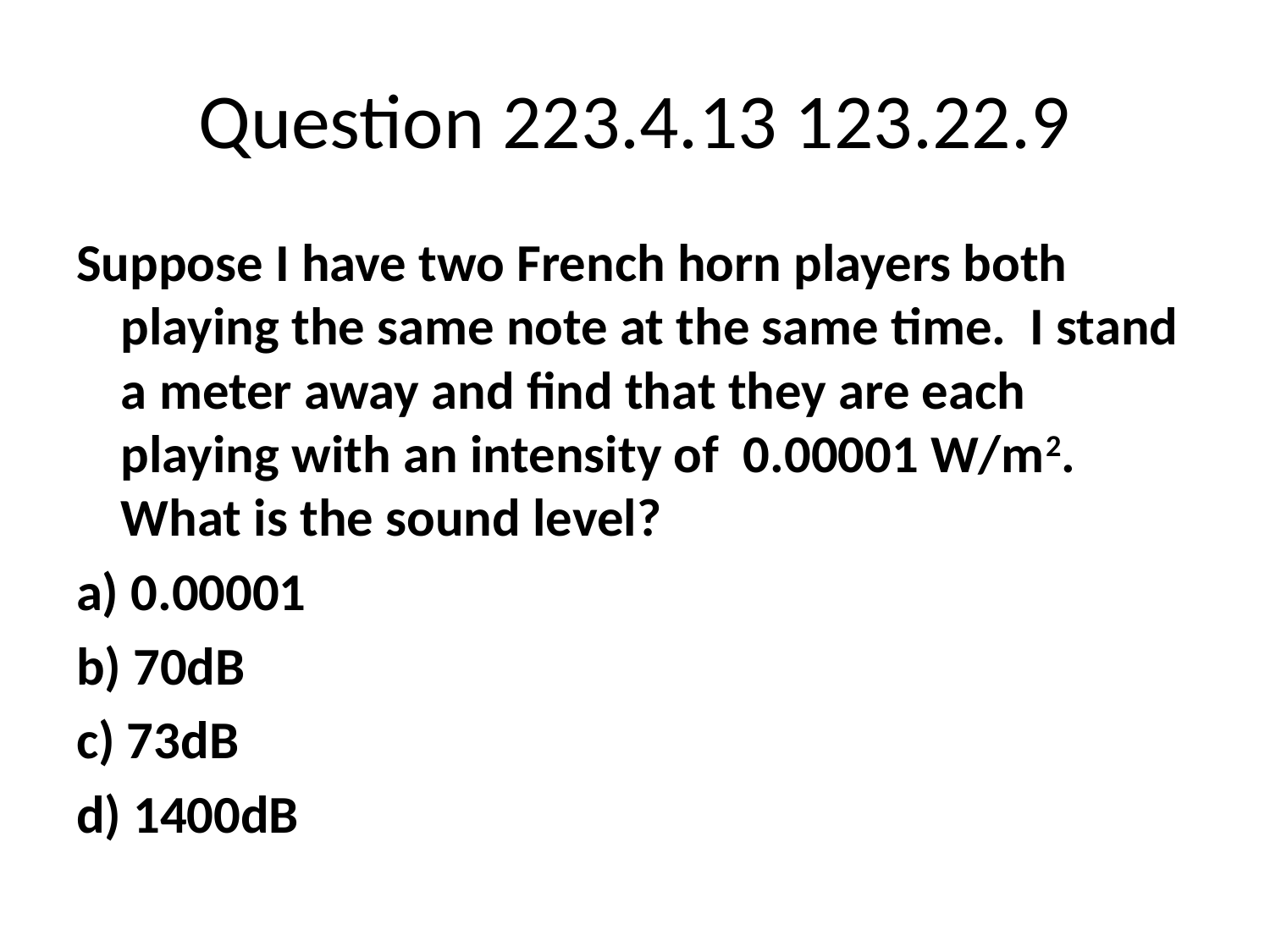

# Question 223.4.13 123.22.9
Suppose I have two French horn players both playing the same note at the same time.  I stand a meter away and find that they are each playing with an intensity of  0.00001 W/m2. What is the sound level?
a) 0.00001
b) 70dB
c) 73dB
d) 1400dB